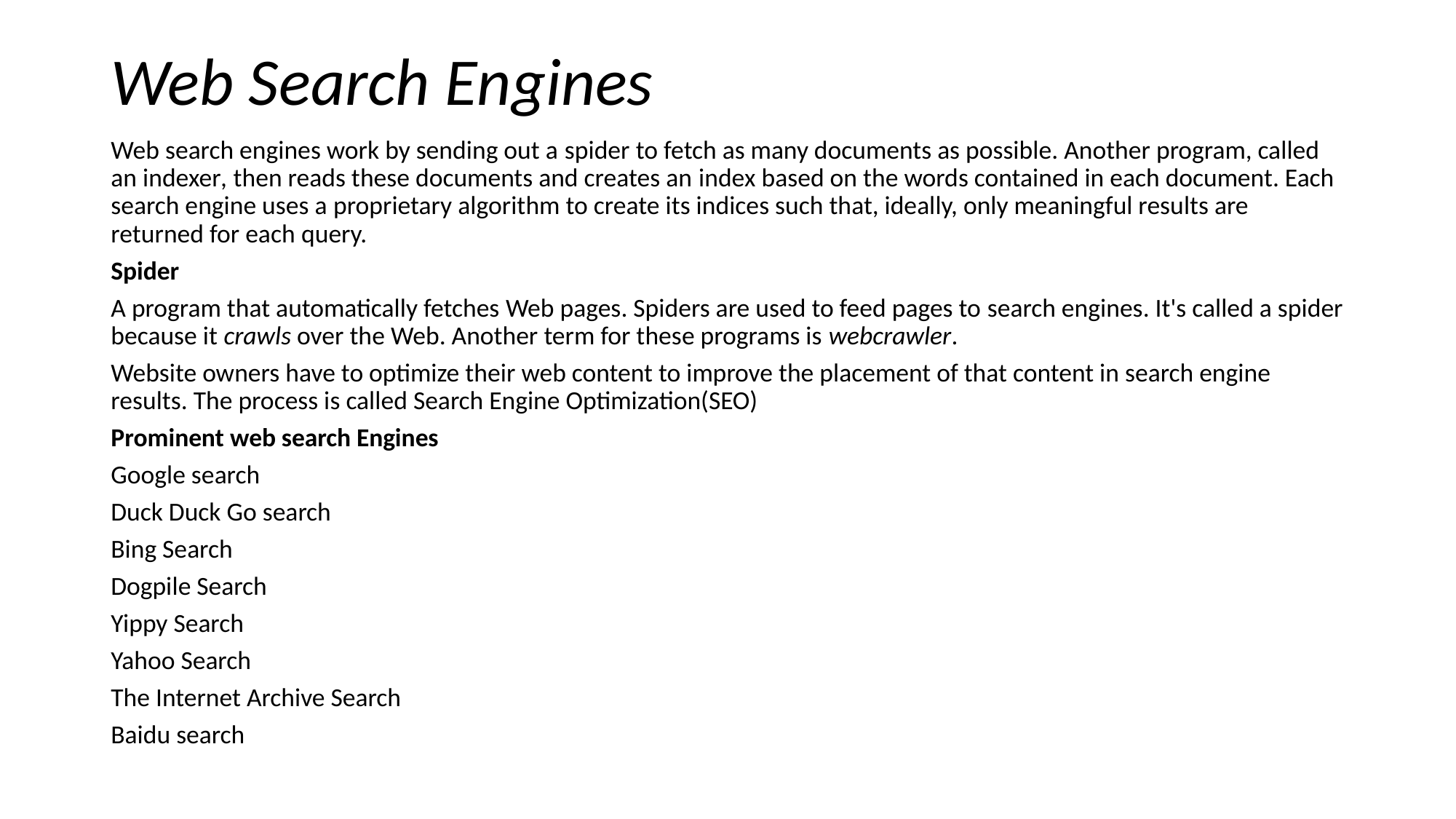

# Web Search Engines
Web search engines work by sending out a spider to fetch as many documents as possible. Another program, called an indexer, then reads these documents and creates an index based on the words contained in each document. Each search engine uses a proprietary algorithm to create its indices such that, ideally, only meaningful results are returned for each query.
Spider
A program that automatically fetches Web pages. Spiders are used to feed pages to search engines. It's called a spider because it crawls over the Web. Another term for these programs is webcrawler.
Website owners have to optimize their web content to improve the placement of that content in search engine results. The process is called Search Engine Optimization(SEO)
Prominent web search Engines
Google search
Duck Duck Go search
Bing Search
Dogpile Search
Yippy Search
Yahoo Search
The Internet Archive Search
Baidu search